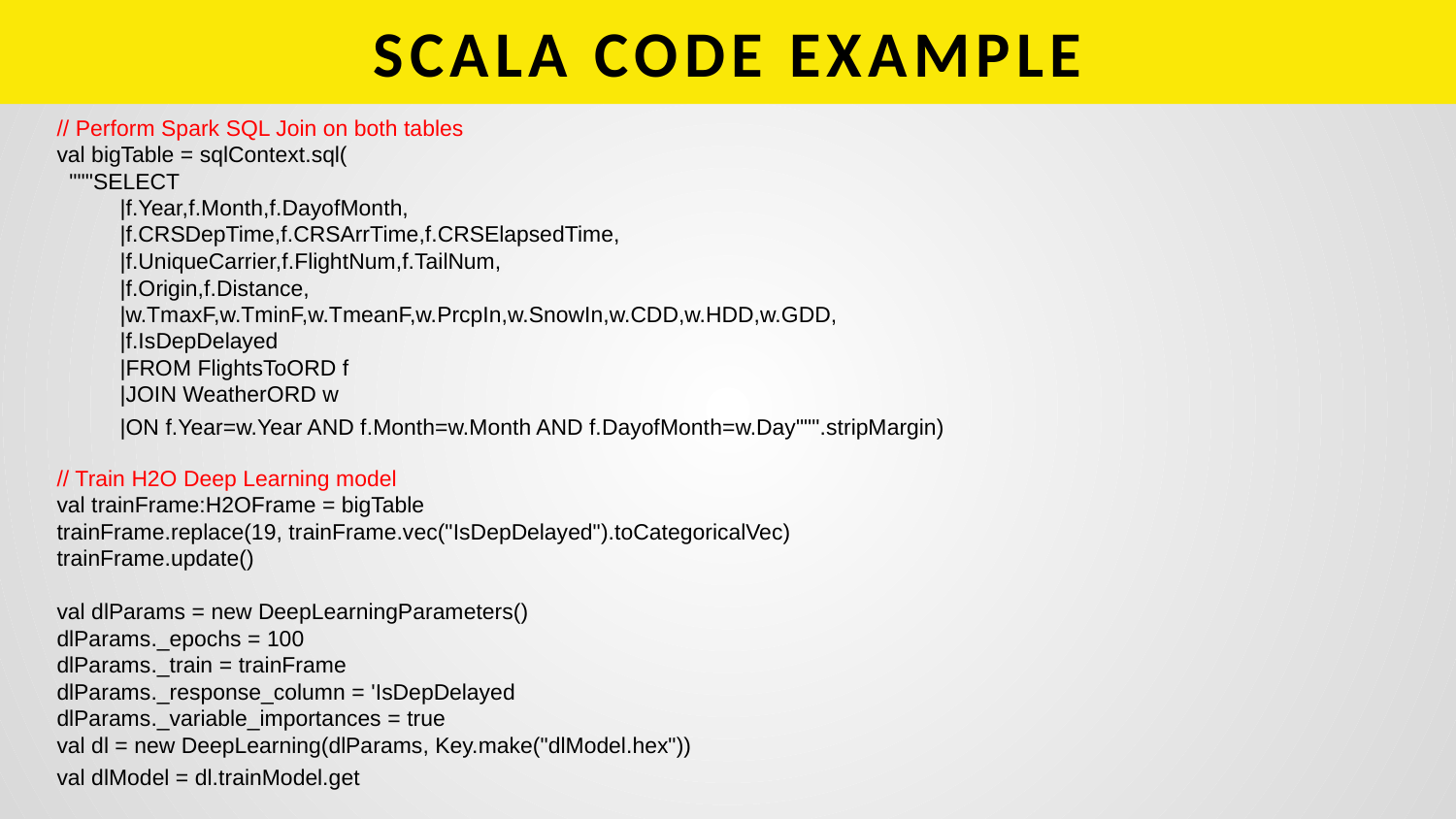

# SCALA CODE EXAMPLE
// Perform Spark SQL Join on both tables
val bigTable = sqlContext.sql(
  """SELECT
          |f.Year,f.Month,f.DayofMonth,
          |f.CRSDepTime,f.CRSArrTime,f.CRSElapsedTime,
          |f.UniqueCarrier,f.FlightNum,f.TailNum,
          |f.Origin,f.Distance,
          |w.TmaxF,w.TminF,w.TmeanF,w.PrcpIn,w.SnowIn,w.CDD,w.HDD,w.GDD,
          |f.IsDepDelayed
          |FROM FlightsToORD f
          |JOIN WeatherORD w
          |ON f.Year=w.Year AND f.Month=w.Month AND f.DayofMonth=w.Day""".stripMargin)

// Train H2O Deep Learning model
val trainFrame:H2OFrame = bigTable
trainFrame.replace(19, trainFrame.vec("IsDepDelayed").toCategoricalVec)
trainFrame.update()

val dlParams = new DeepLearningParameters()
dlParams._epochs = 100
dlParams._train = trainFrame
dlParams._response_column = 'IsDepDelayed
dlParams._variable_importances = true
val dl = new DeepLearning(dlParams, Key.make("dlModel.hex"))
val dlModel = dl.trainModel.get